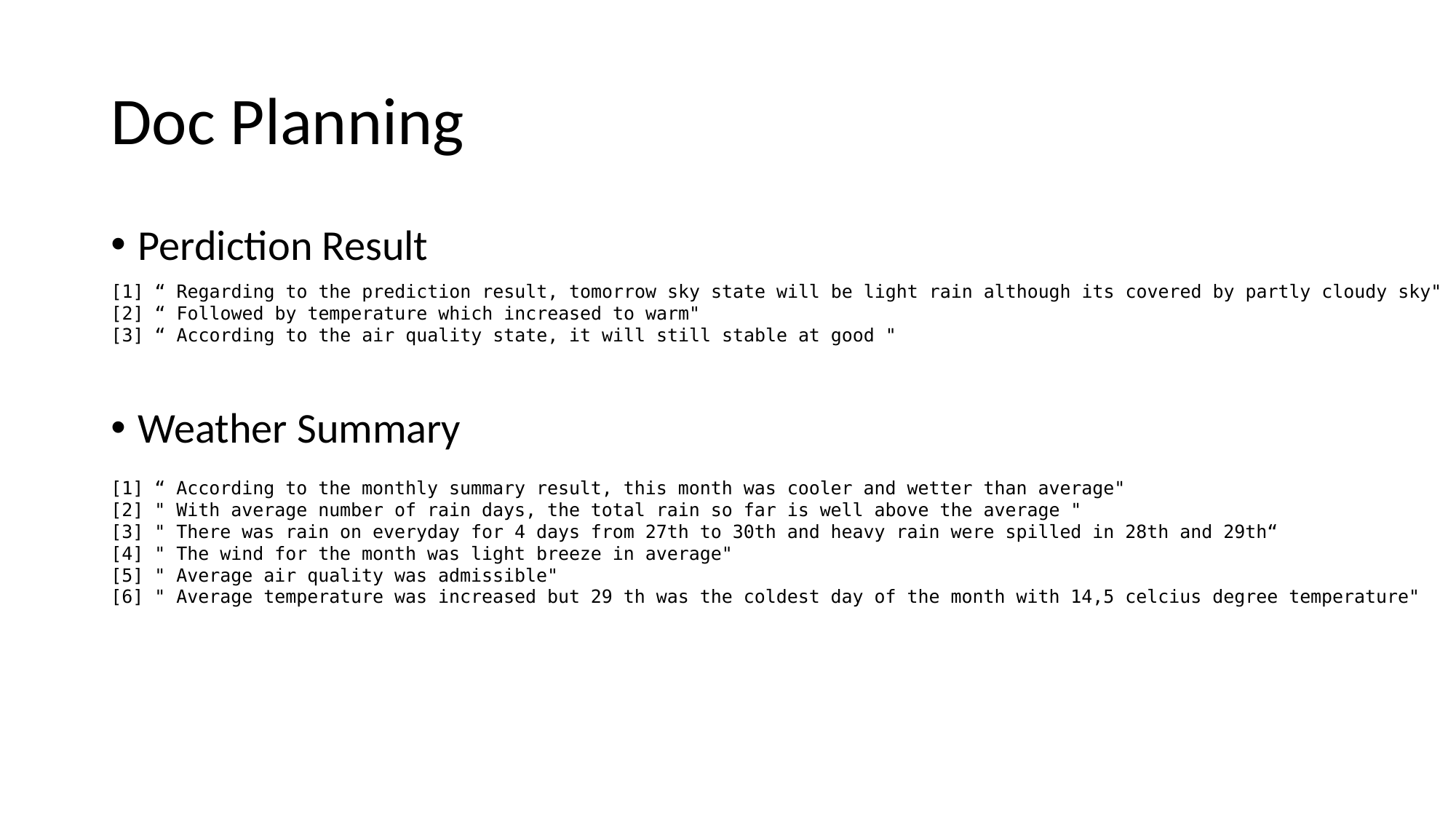

# Doc Planning
Perdiction Result

Weather Summary
[1] “ Regarding to the prediction result, tomorrow sky state will be light rain although its covered by partly cloudy sky"
[2] “ Followed by temperature which increased to warm"
[3] “ According to the air quality state, it will still stable at good "
[1] “ According to the monthly summary result, this month was cooler and wetter than average"
[2] " With average number of rain days, the total rain so far is well above the average "
[3] " There was rain on everyday for 4 days from 27th to 30th and heavy rain were spilled in 28th and 29th“
[4] " The wind for the month was light breeze in average"
[5] " Average air quality was admissible"
[6] " Average temperature was increased but 29 th was the coldest day of the month with 14,5 celcius degree temperature"